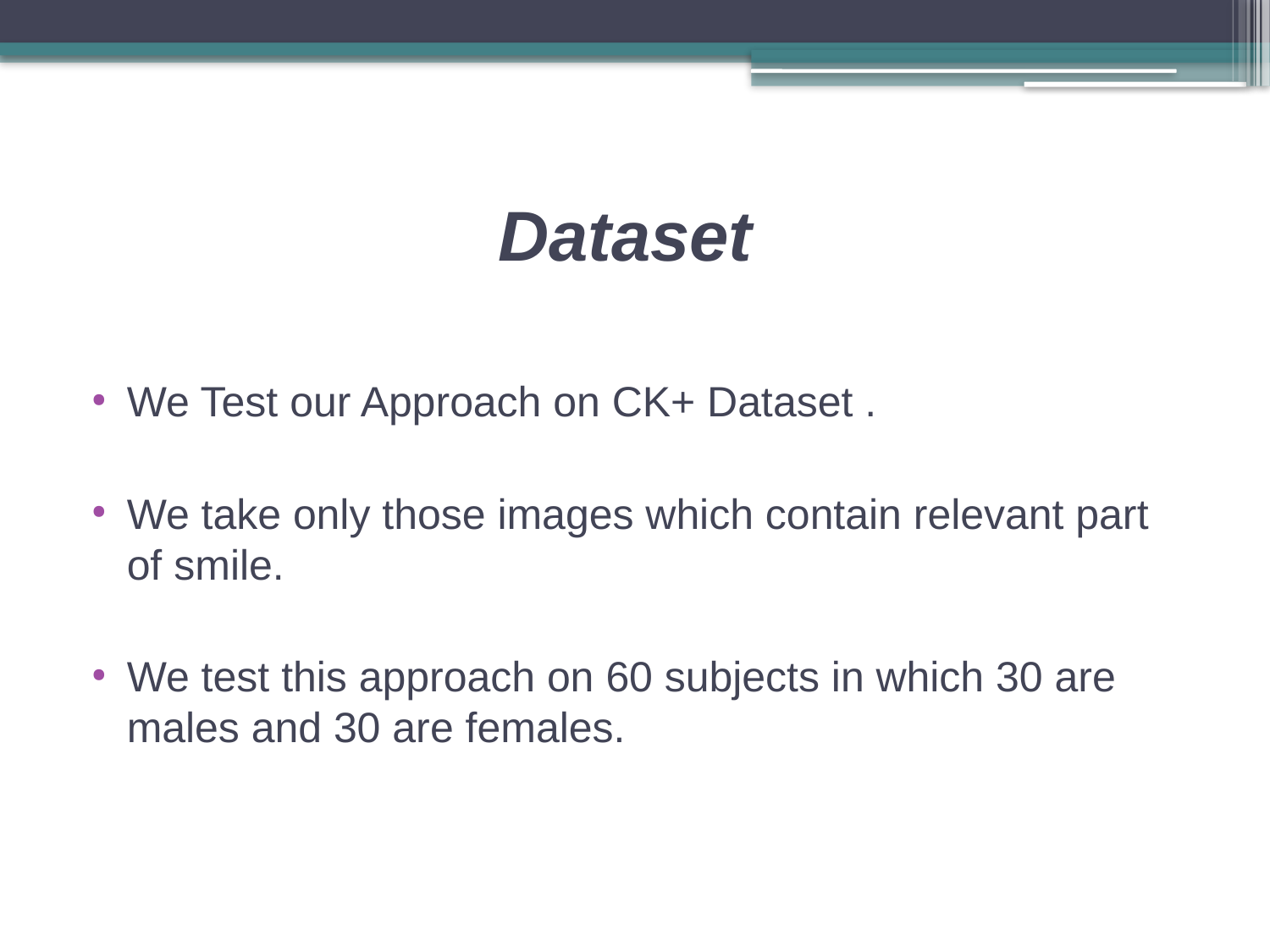

# Dataset

We Test our Approach on CK+ Dataset .

We take only those images which contain relevant part of smile.

We test this approach on 60 subjects in which 30 are males and 30 are females.